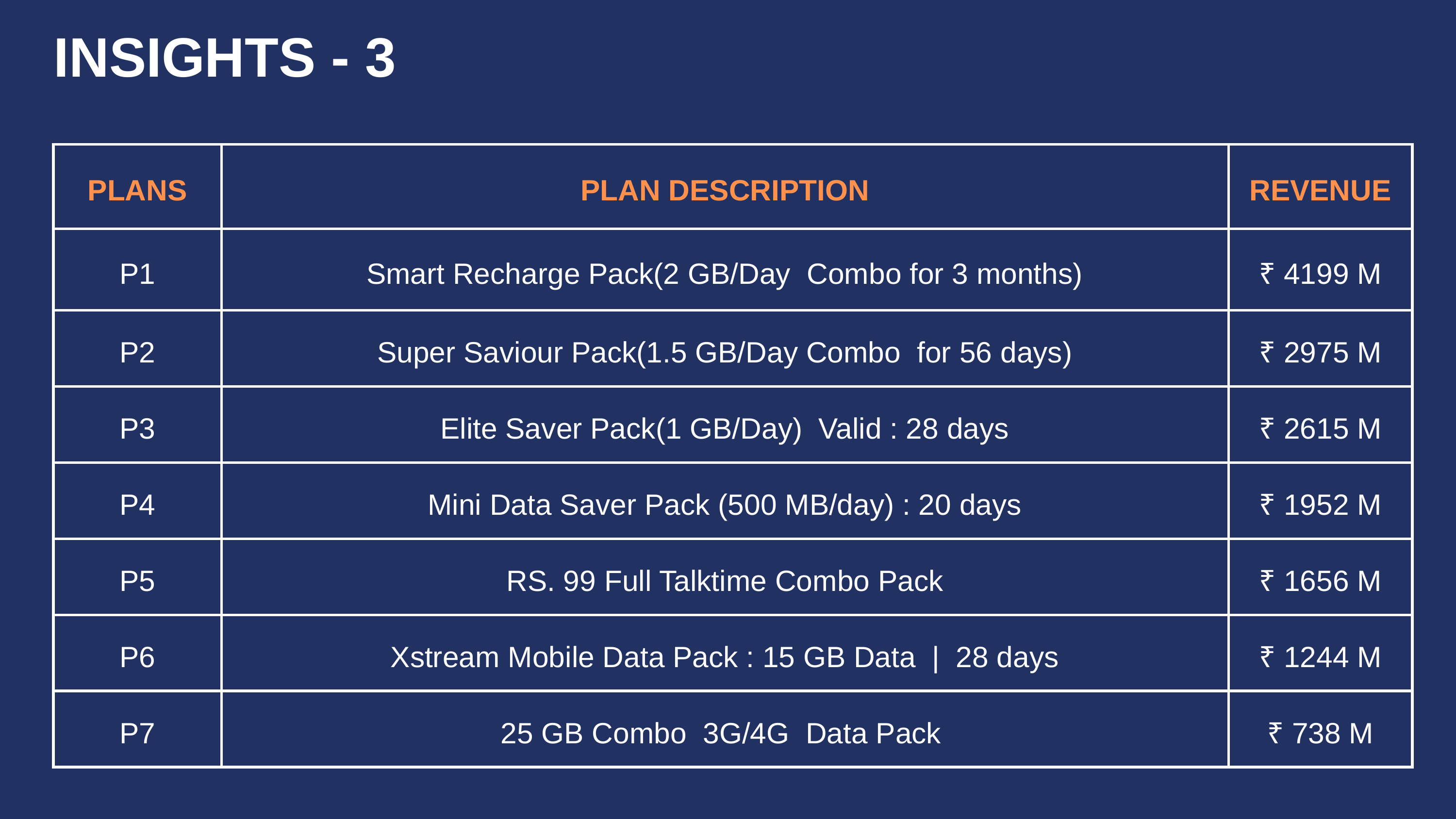

INSIGHTS - 3
| PLANS | PLAN DESCRIPTION | REVENUE |
| --- | --- | --- |
| P1 | Smart Recharge Pack(2 GB/Day Combo for 3 months) | ₹ 4199 M |
| P2 | Super Saviour Pack(1.5 GB/Day Combo for 56 days) | ₹ 2975 M |
| P3 | Elite Saver Pack(1 GB/Day) Valid : 28 days | ₹ 2615 M |
| P4 | Mini Data Saver Pack (500 MB/day) : 20 days | ₹ 1952 M |
| P5 | RS. 99 Full Talktime Combo Pack | ₹ 1656 M |
| P6 | Xstream Mobile Data Pack : 15 GB Data | 28 days | ₹ 1244 M |
| P7 | 25 GB Combo 3G/4G Data Pack | ₹ 738 M |